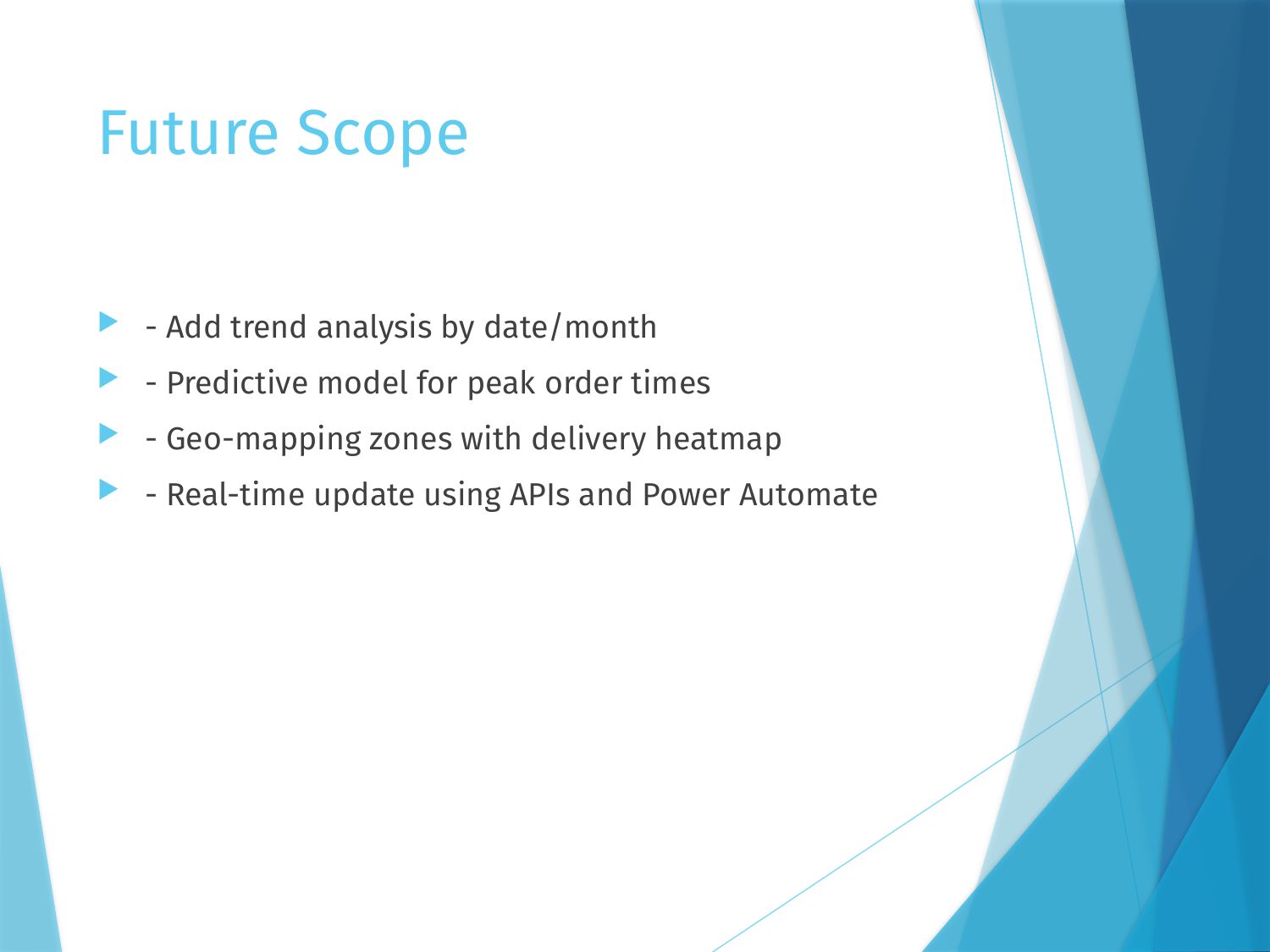

# Future Scope
- Add trend analysis by date/month
- Predictive model for peak order times
- Geo-mapping zones with delivery heatmap
- Real-time update using APIs and Power Automate